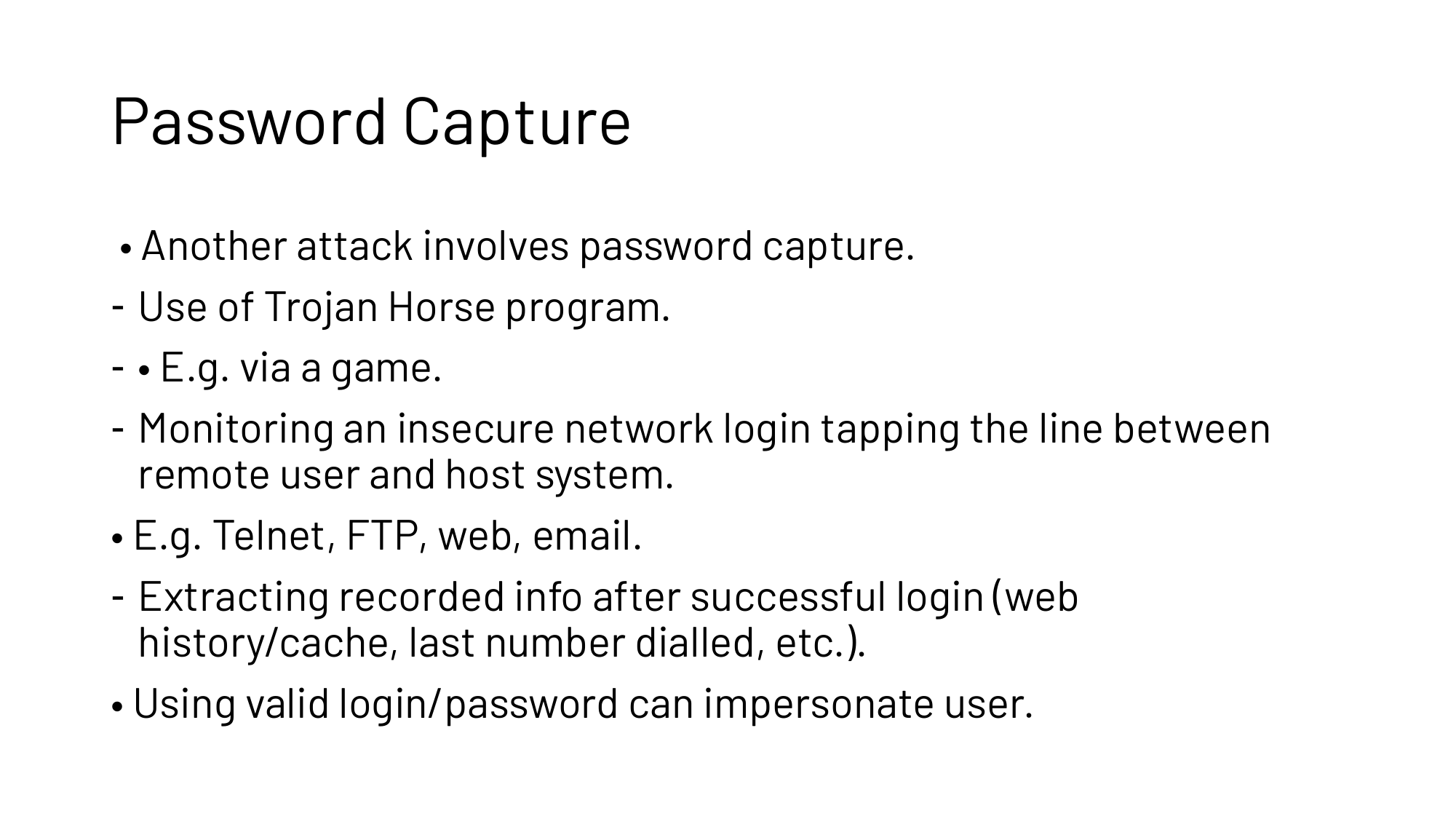

# Password Capture
 • Another attack involves password capture.
Use of Trojan Horse program.
• E.g. via a game.
Monitoring an insecure network login tapping the line between remote user and host system.
• E.g. Telnet, FTP, web, email.
Extracting recorded info after successful login (web history/cache, last number dialled, etc.).
• Using valid login/password can impersonate user.